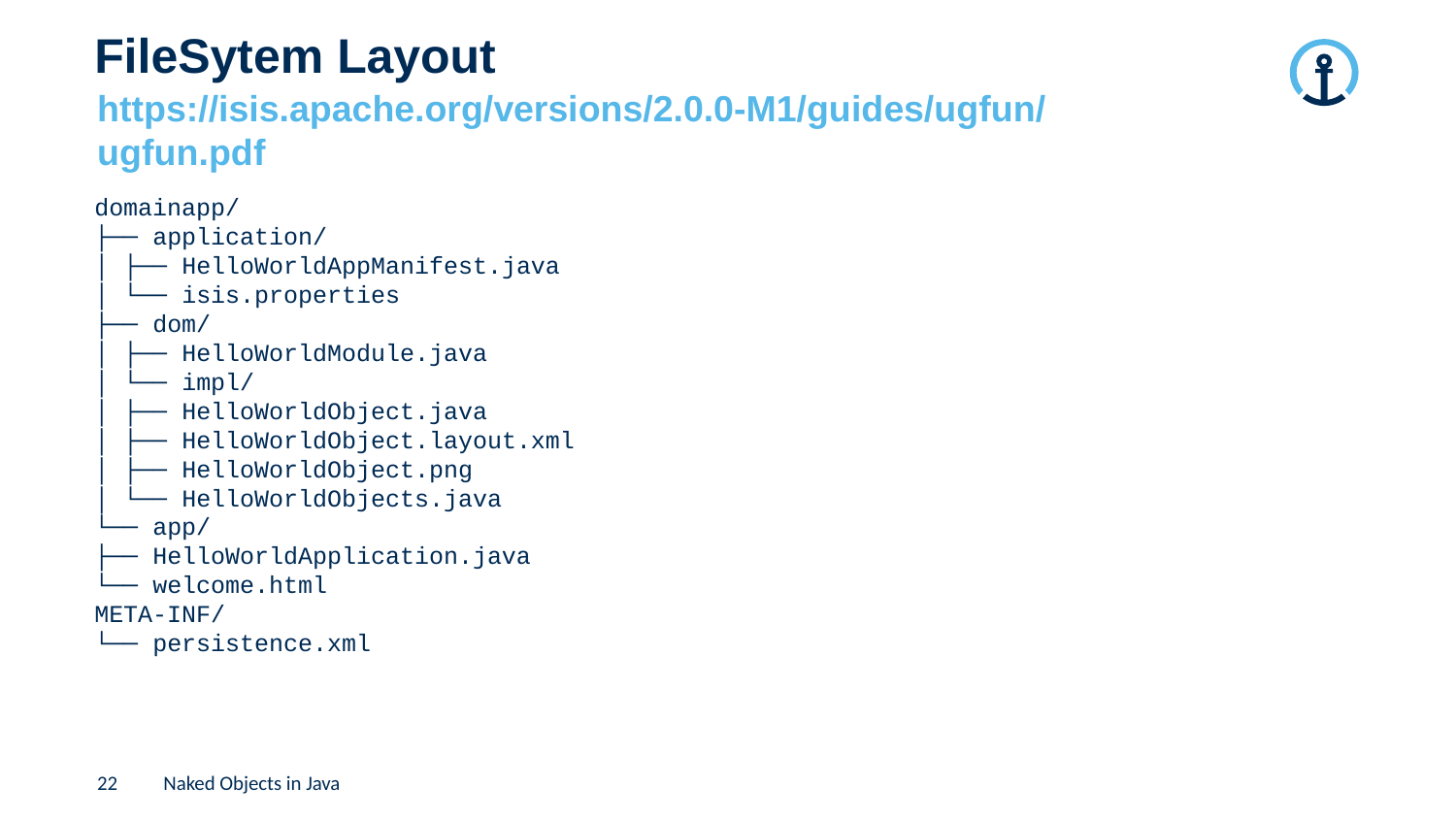

# FileSytem Layout
https://isis.apache.org/versions/2.0.0-M1/guides/ugfun/ugfun.pdf
domainapp/
├── application/
│ ├── HelloWorldAppManifest.java
│ └── isis.properties
├── dom/
│ ├── HelloWorldModule.java
│ └── impl/
│ ├── HelloWorldObject.java
│ ├── HelloWorldObject.layout.xml
│ ├── HelloWorldObject.png
│ └── HelloWorldObjects.java
└── app/
├── HelloWorldApplication.java
└── welcome.html
META-INF/
└── persistence.xml
22
Naked Objects in Java